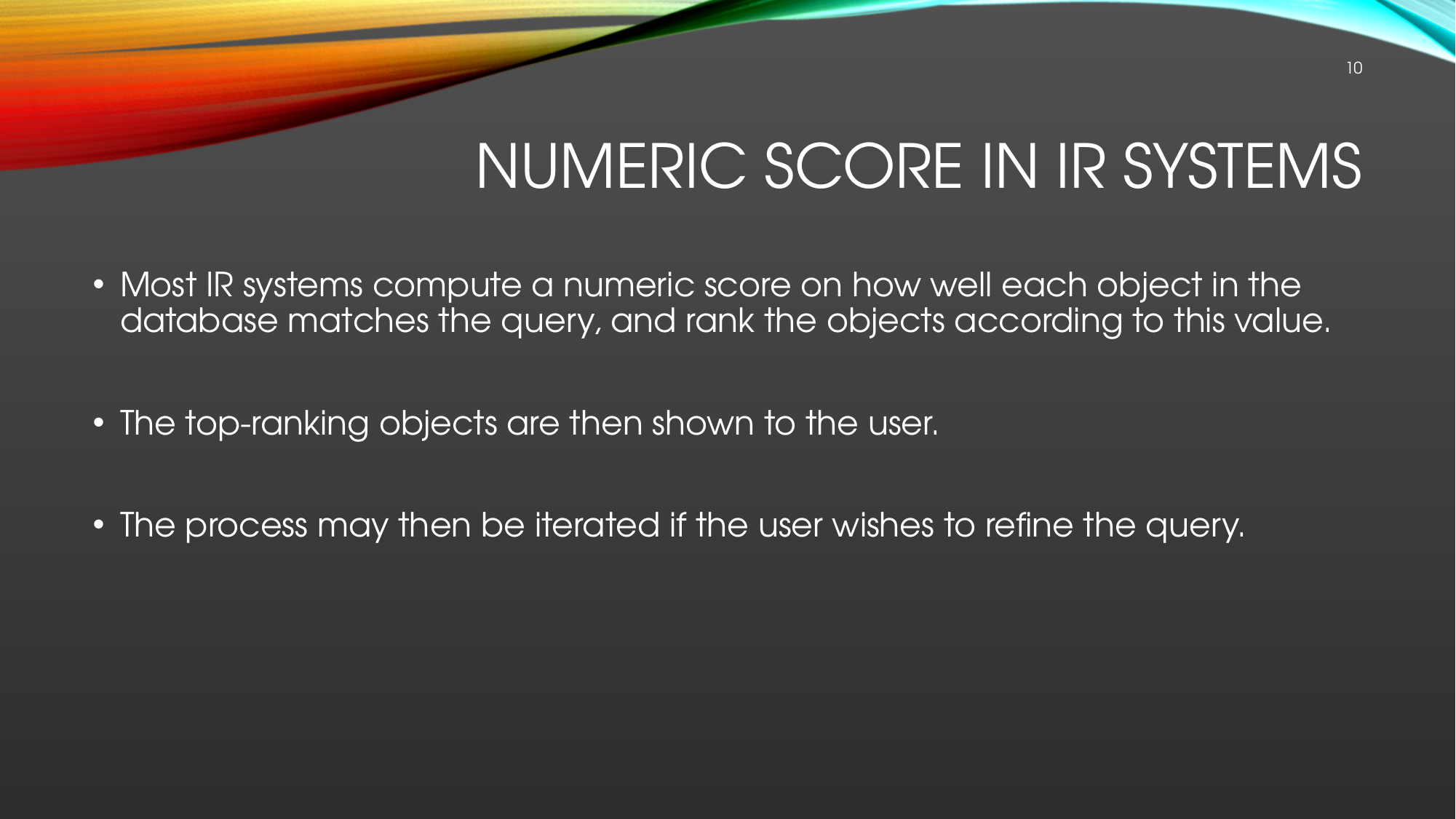

10
# Numeric Score in IR Systems
Most IR systems compute a numeric score on how well each object in the database matches the query, and rank the objects according to this value.

The top-ranking objects are then shown to the user.

The process may then be iterated if the user wishes to refine the query.